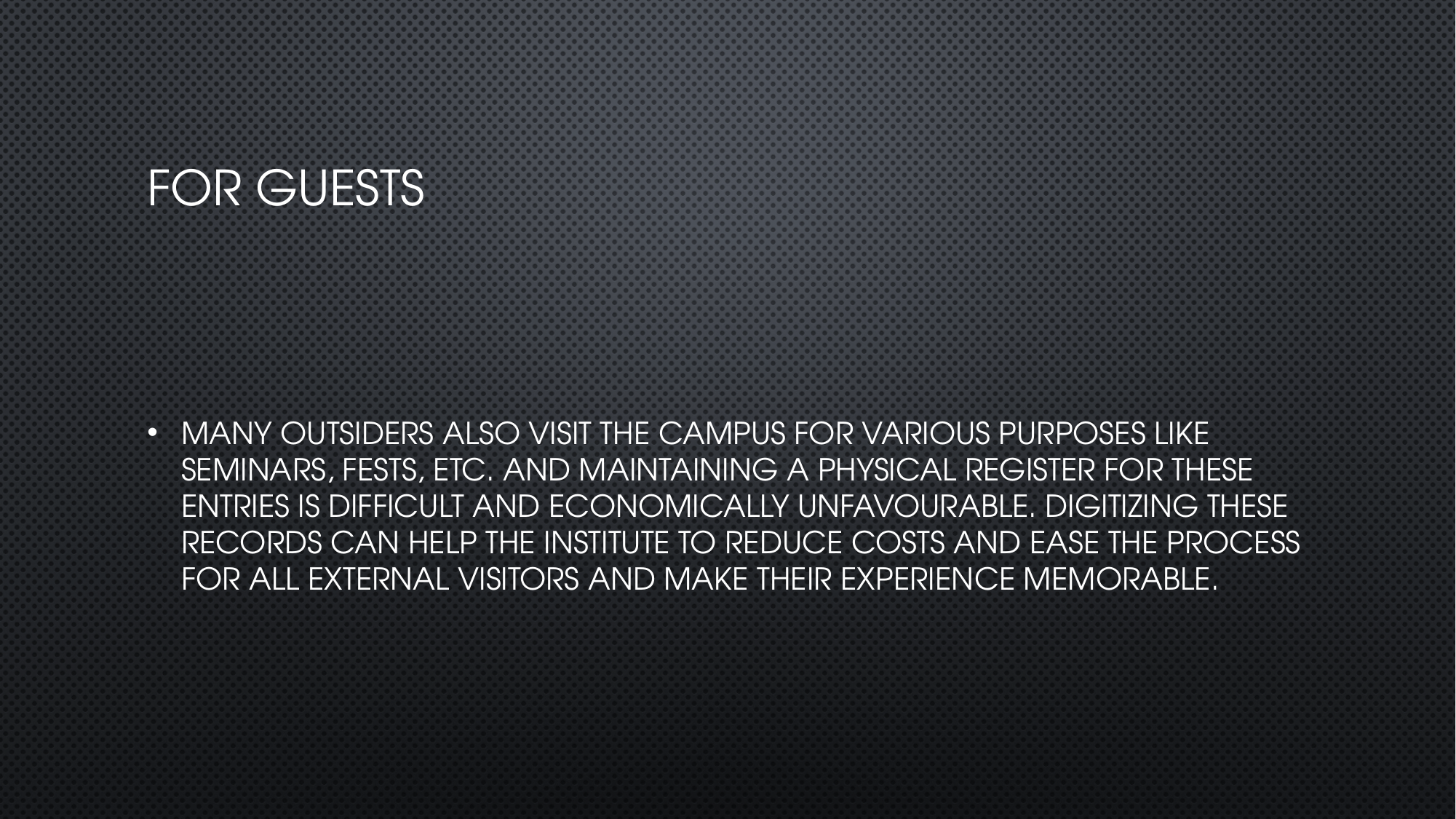

# For Guests
Many outsiders also visit the campus for various purposes like seminars, fests, etc. and maintaining a physical register for these entries is difficult and economically unfavourable. Digitizing these records can help the institute to reduce costs and ease the process for all external visitors and make their experience memorable.